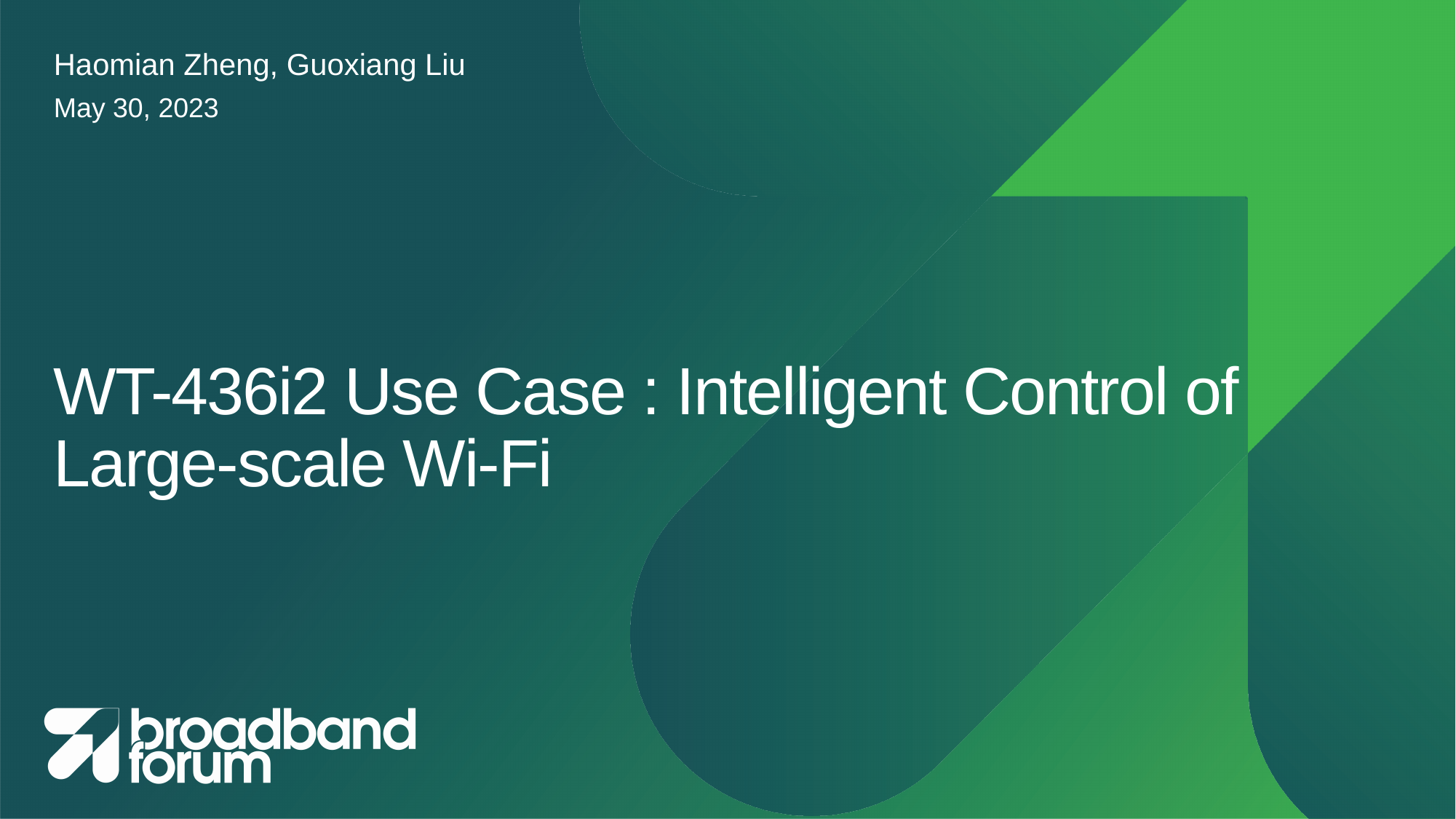

Haomian Zheng, Guoxiang Liu
May 30, 2023
# WT-436i2 Use Case : Intelligent Control of Large-scale Wi-Fi